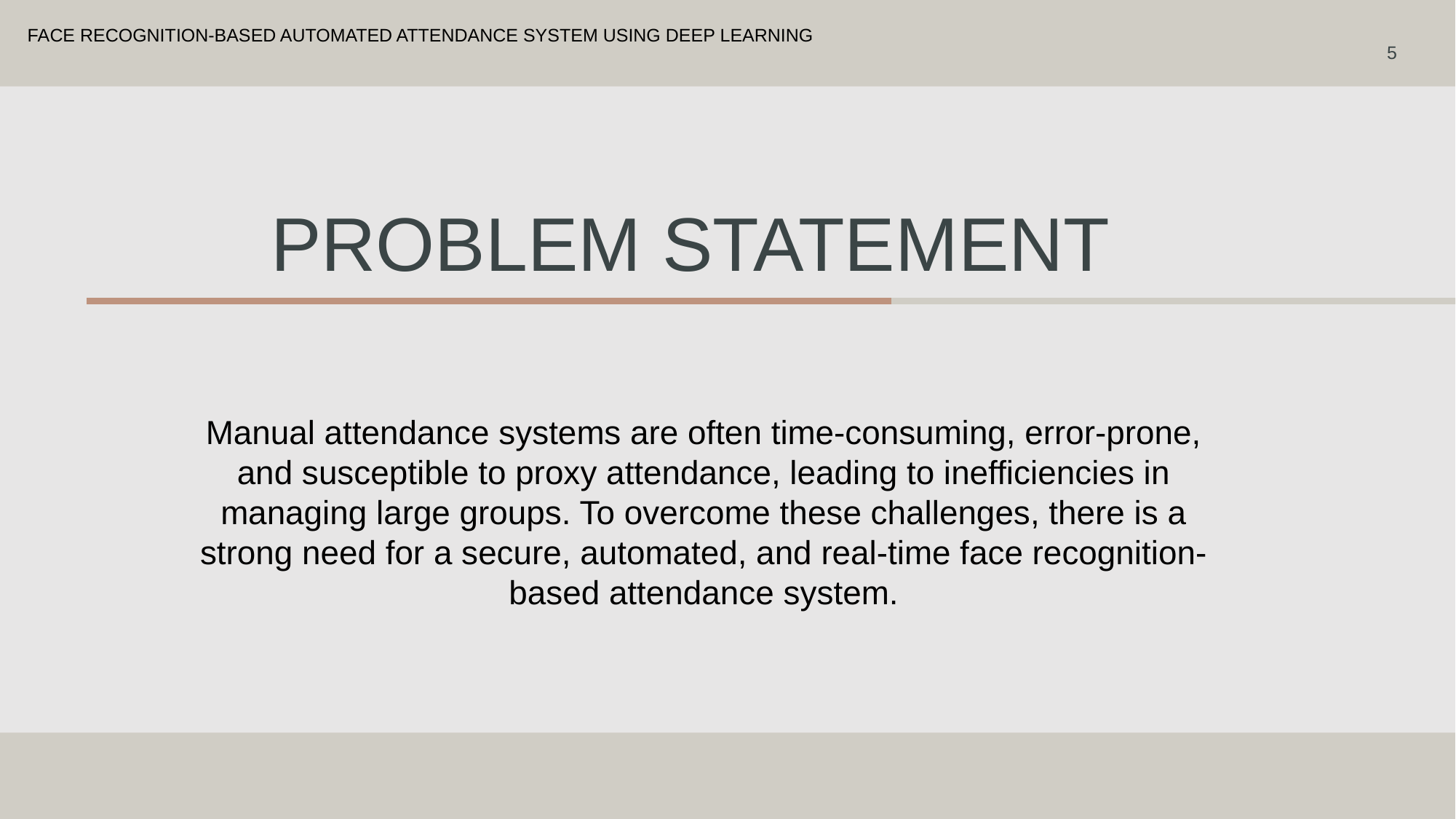

FACE RECOGNITION-BASED AUTOMATED ATTENDANCE SYSTEM USING DEEP LEARNING

5
# Problem Statement
Manual attendance systems are often time-consuming, error-prone, and susceptible to proxy attendance, leading to inefficiencies in managing large groups. To overcome these challenges, there is a strong need for a secure, automated, and real-time face recognition-based attendance system.